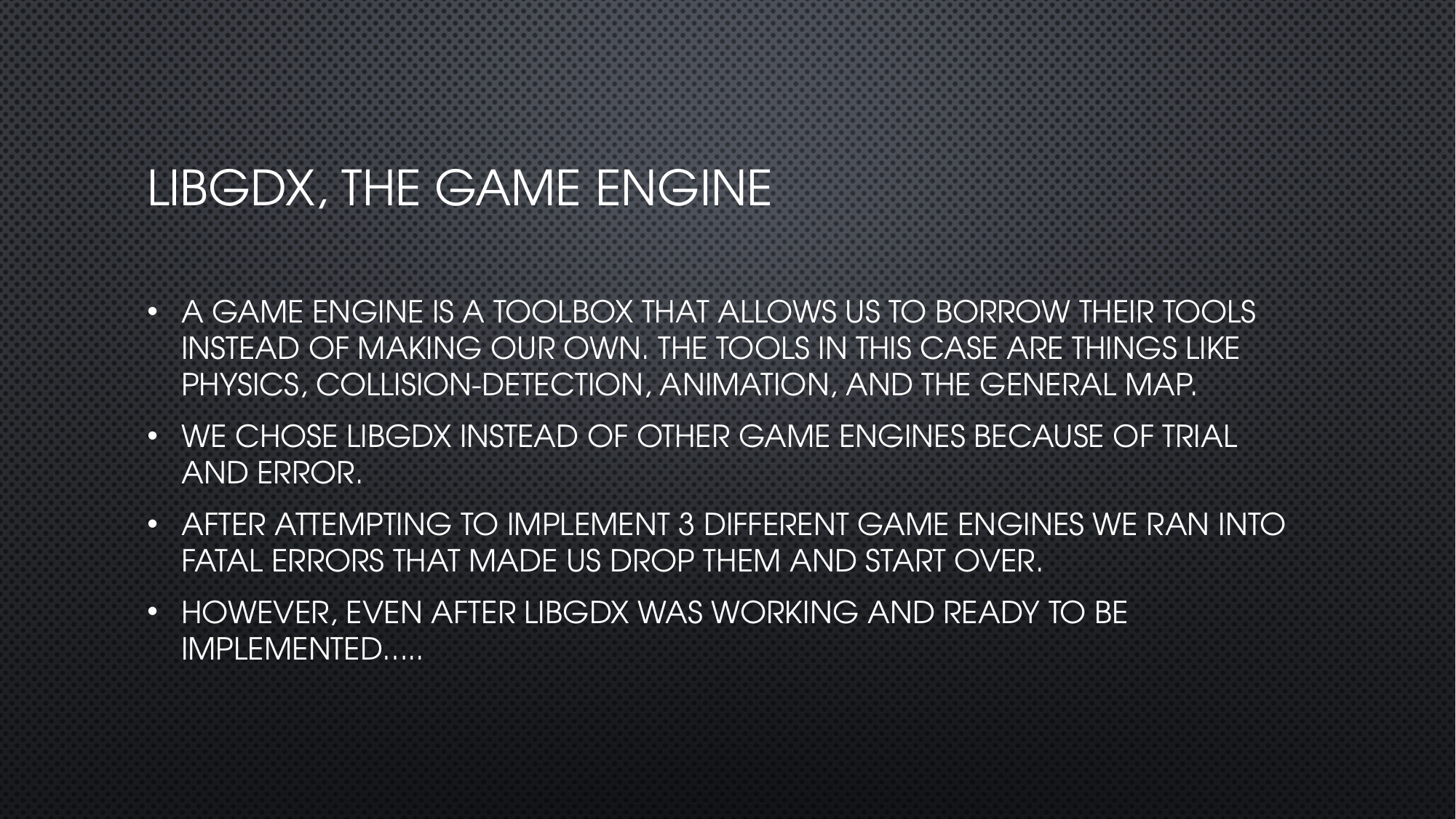

# libGDX, the game engine
A game engine is a toolbox that allows us to borrow their tools instead of making our own. The tools in this case are things like physics, collision-detection, animation, and the general map.
We chose libGDX instead of other game engines because of trial and error.
After attempting to implement 3 different game engines we ran into fatal errors that made us drop them and start over.
However, even after libGDX was working and ready to be implemented…..